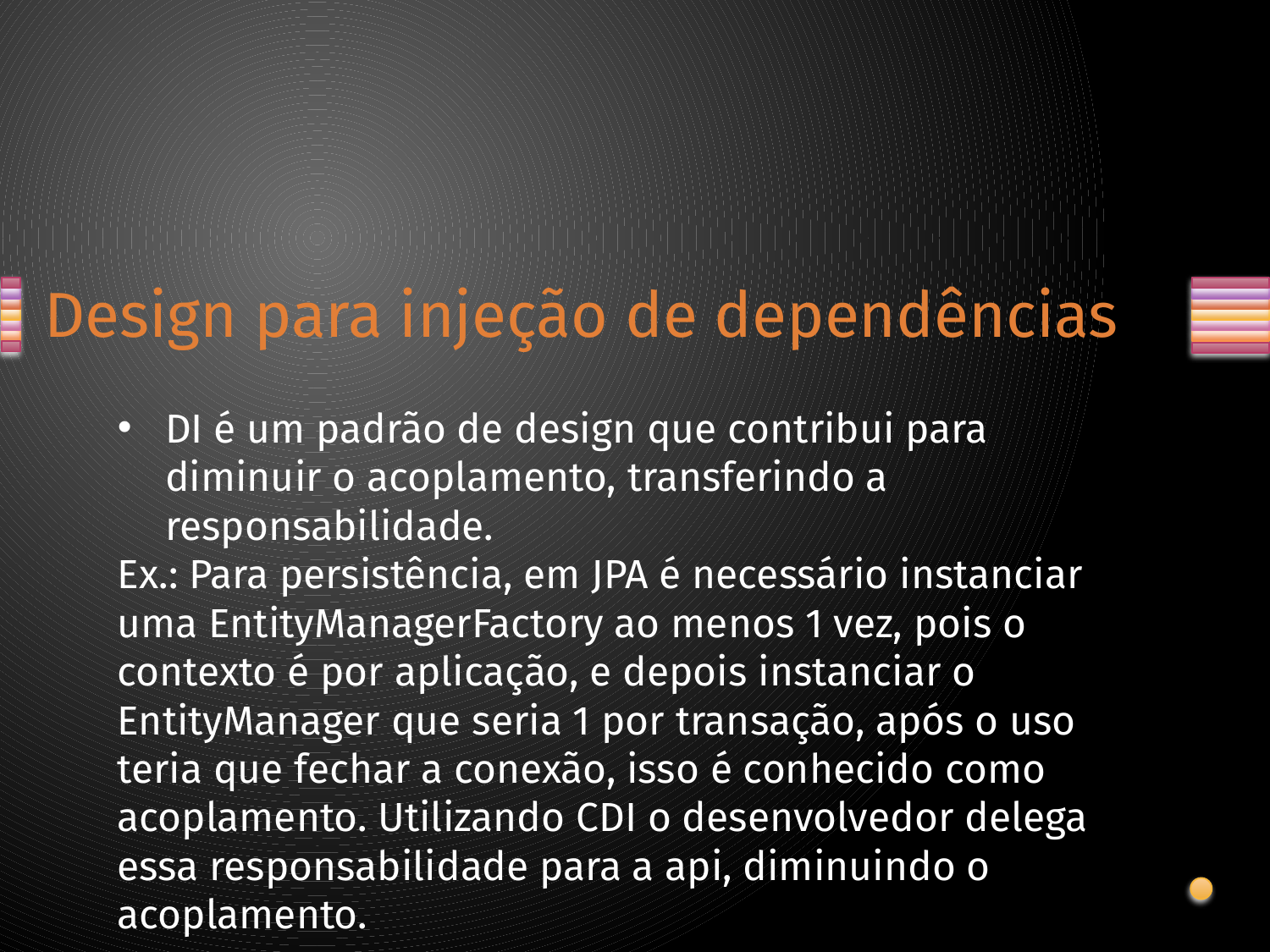

# Design para injeção de dependências
DI é um padrão de design que contribui para diminuir o acoplamento, transferindo a responsabilidade.
Ex.: Para persistência, em JPA é necessário instanciar uma EntityManagerFactory ao menos 1 vez, pois o contexto é por aplicação, e depois instanciar o EntityManager que seria 1 por transação, após o uso teria que fechar a conexão, isso é conhecido como acoplamento. Utilizando CDI o desenvolvedor delega essa responsabilidade para a api, diminuindo o acoplamento.